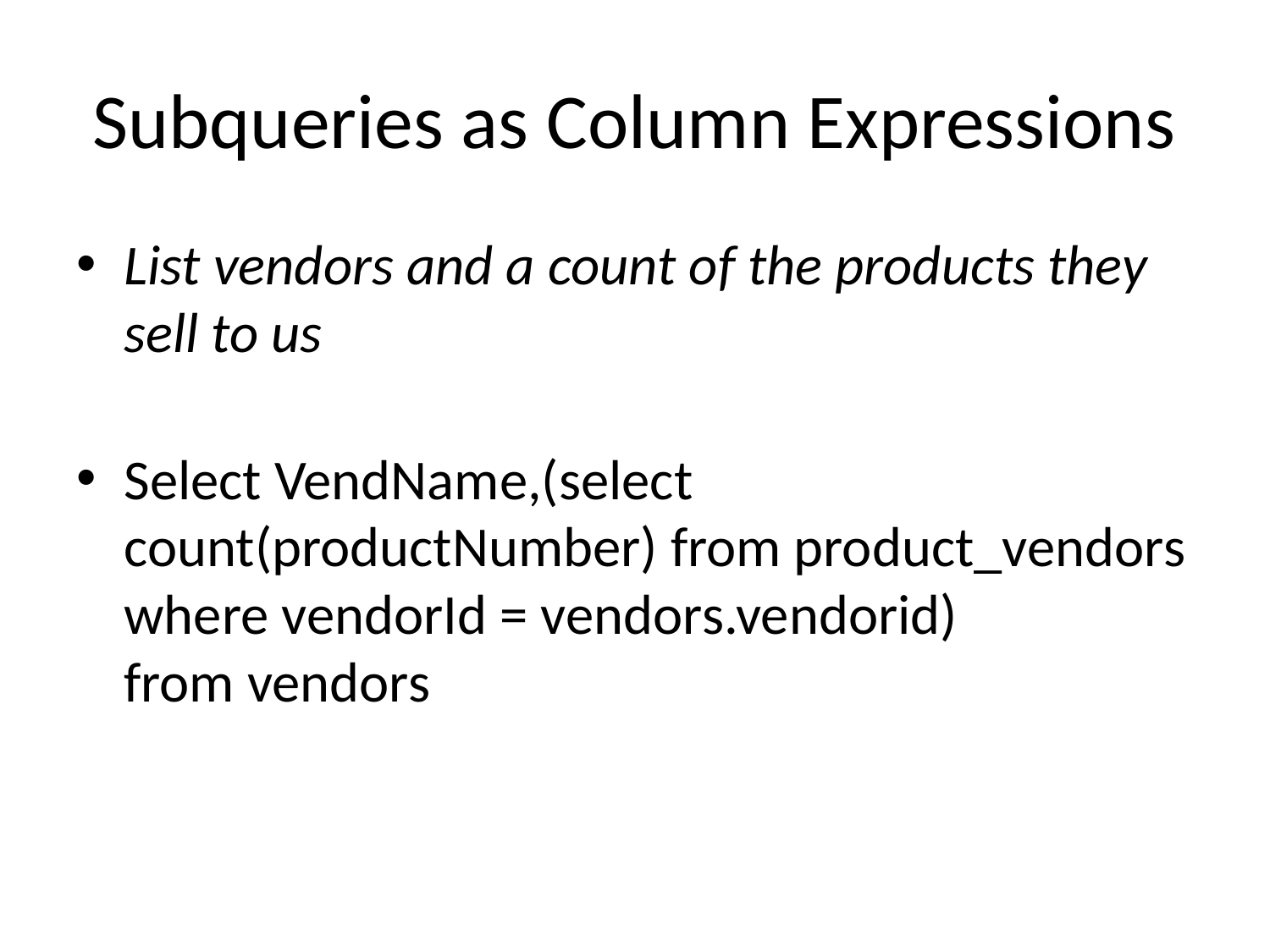

# Subqueries as Column Expressions
List vendors and a count of the products they sell to us
Select VendName,(select count(productNumber) from product_vendors where vendorId = vendors.vendorid)
from vendors